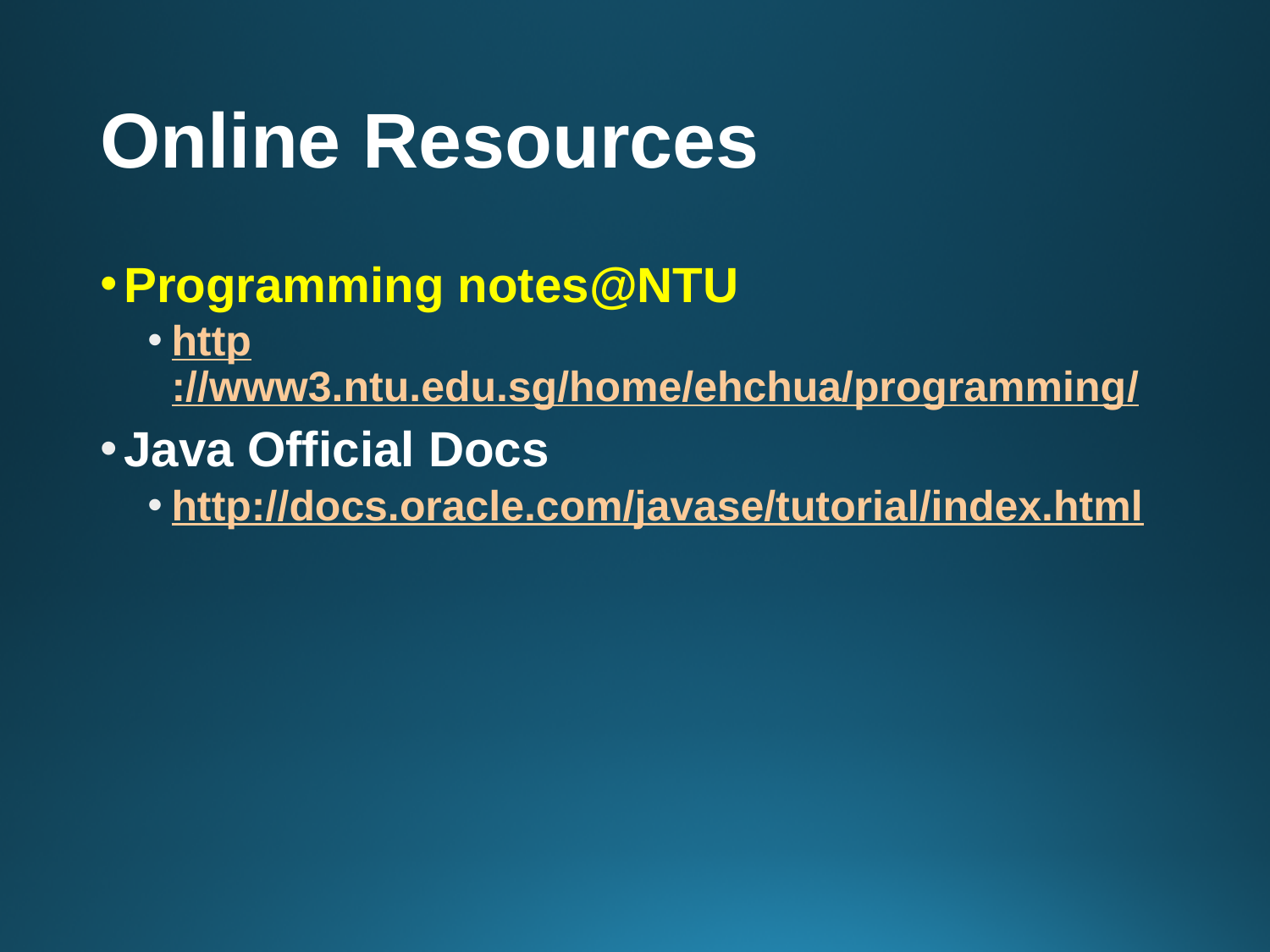

# Online Resources
Programming notes@NTU
http://www3.ntu.edu.sg/home/ehchua/programming/
Java Official Docs
http://docs.oracle.com/javase/tutorial/index.html